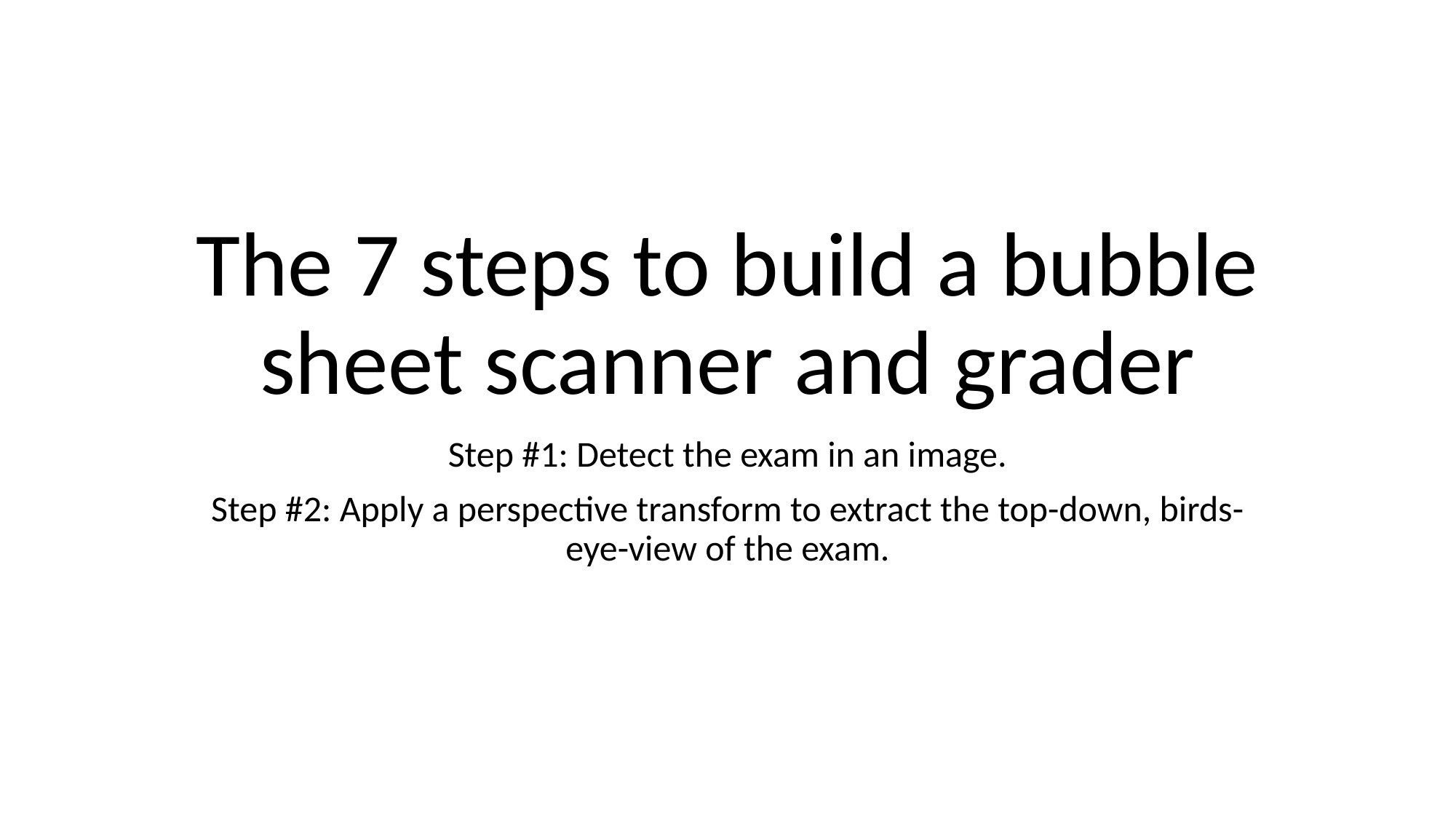

# The 7 steps to build a bubble sheet scanner and grader
Step #1: Detect the exam in an image.
Step #2: Apply a perspective transform to extract the top-down, birds-eye-view of the exam.